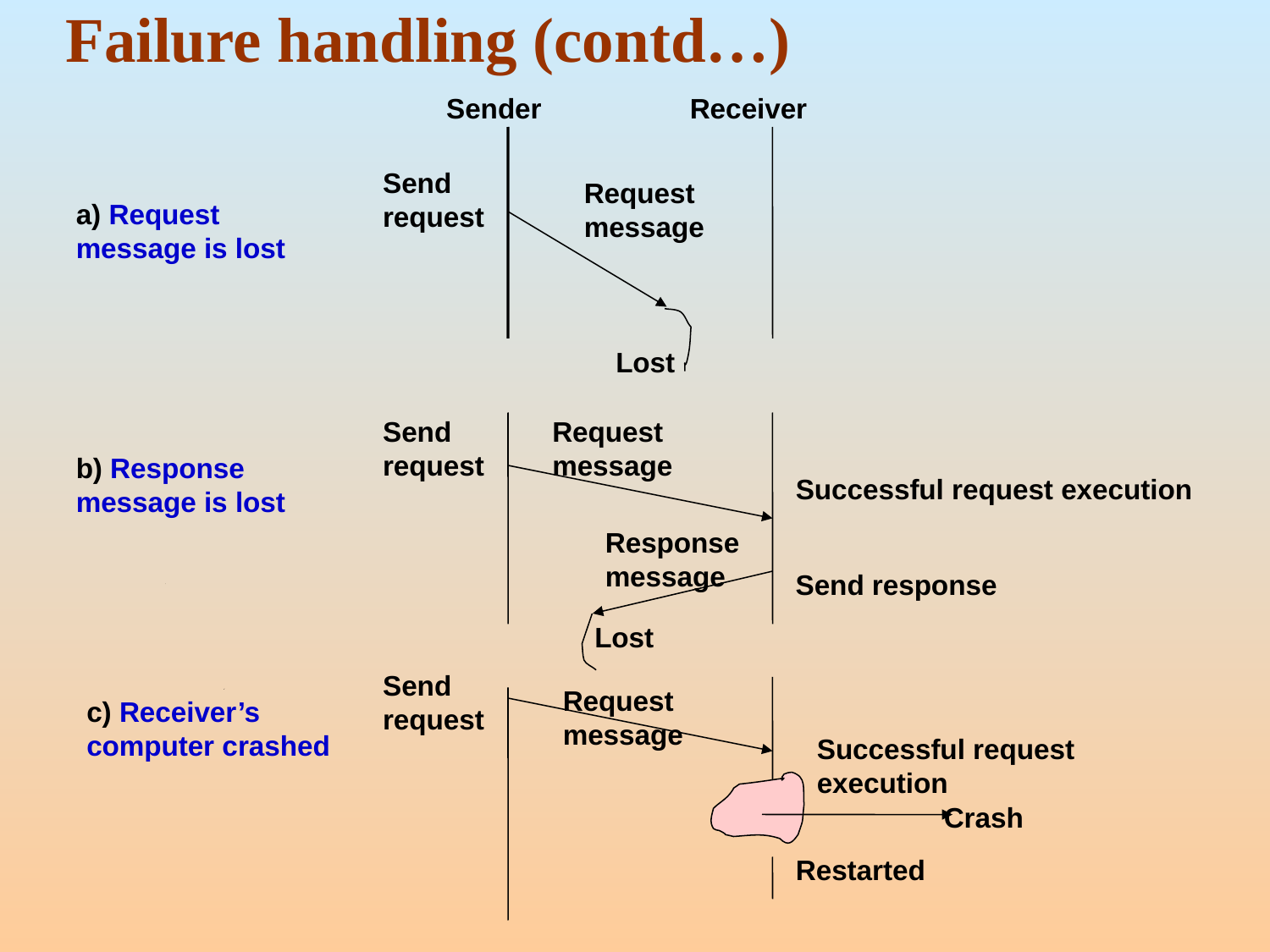

# Failure handling (contd…)
Sender
Receiver

Send request
Request message
a) Request message is lost

Lost
Send request
Request message

b) Response message is lost

Successful request execution
Response message
Send response

Lost
Send request
Request message

c) Receiver’s computer crashed

Successful request execution

Crash

Restarted